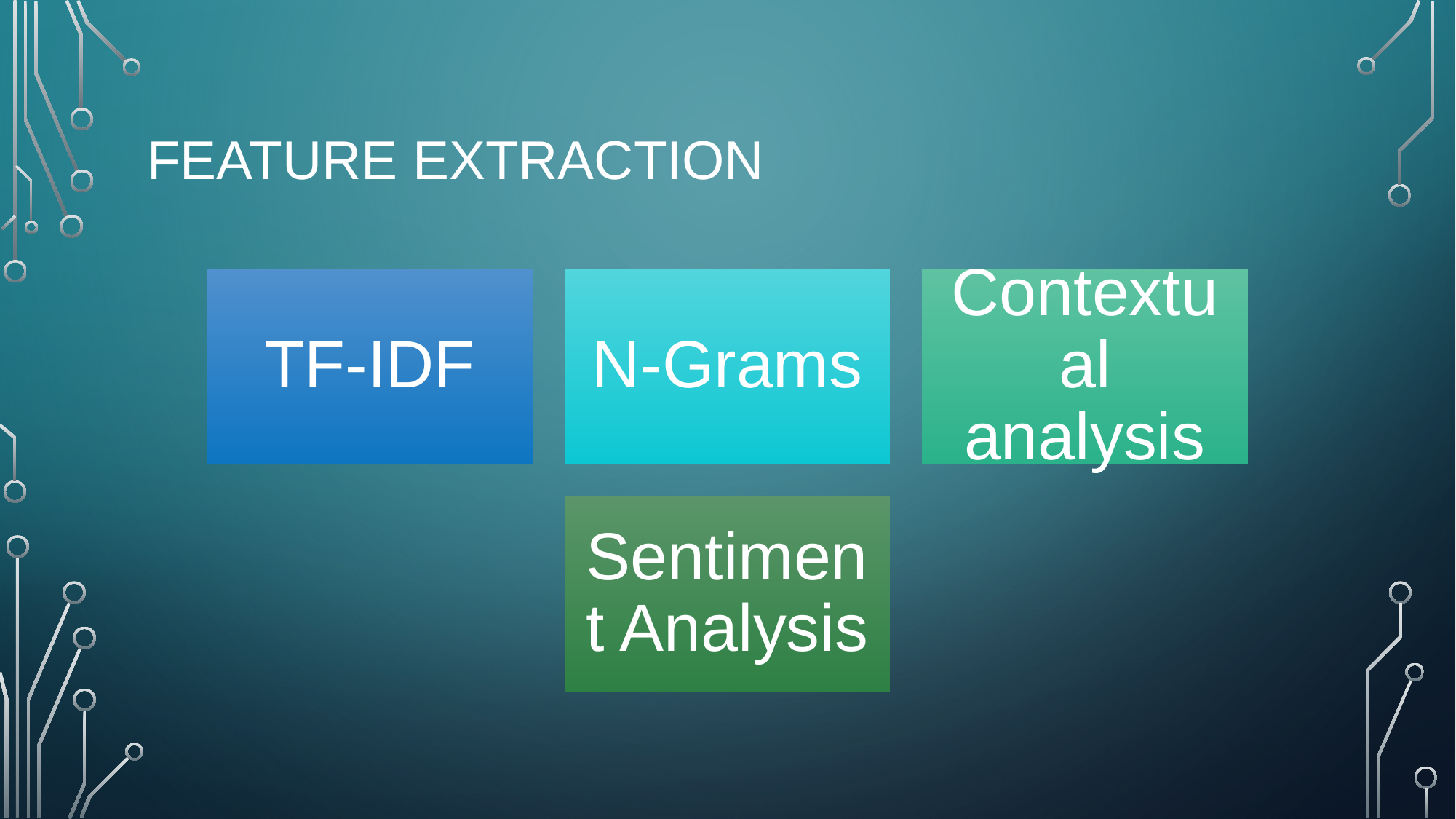

# Feature extraction
TF-IDF
N-Grams
Contextual analysis
Sentiment Analysis